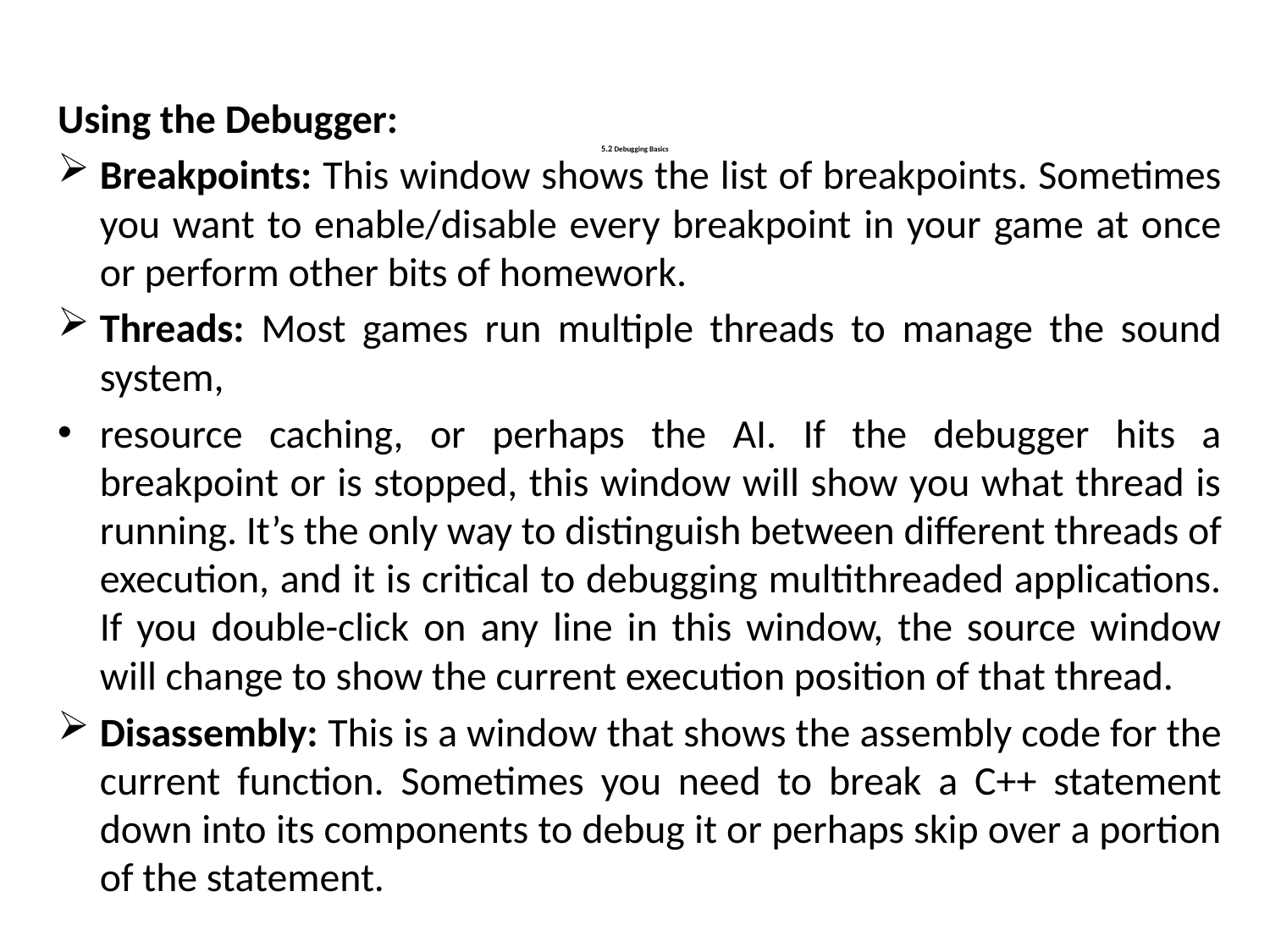

Using the Debugger:
Breakpoints: This window shows the list of breakpoints. Sometimes you want to enable/disable every breakpoint in your game at once or perform other bits of homework.
Threads: Most games run multiple threads to manage the sound system,
resource caching, or perhaps the AI. If the debugger hits a breakpoint or is stopped, this window will show you what thread is running. It’s the only way to distinguish between different threads of execution, and it is critical to debugging multithreaded applications. If you double-click on any line in this window, the source window will change to show the current execution position of that thread.
Disassembly: This is a window that shows the assembly code for the current function. Sometimes you need to break a C++ statement down into its components to debug it or perhaps skip over a portion of the statement.
# 5.2 Debugging Basics